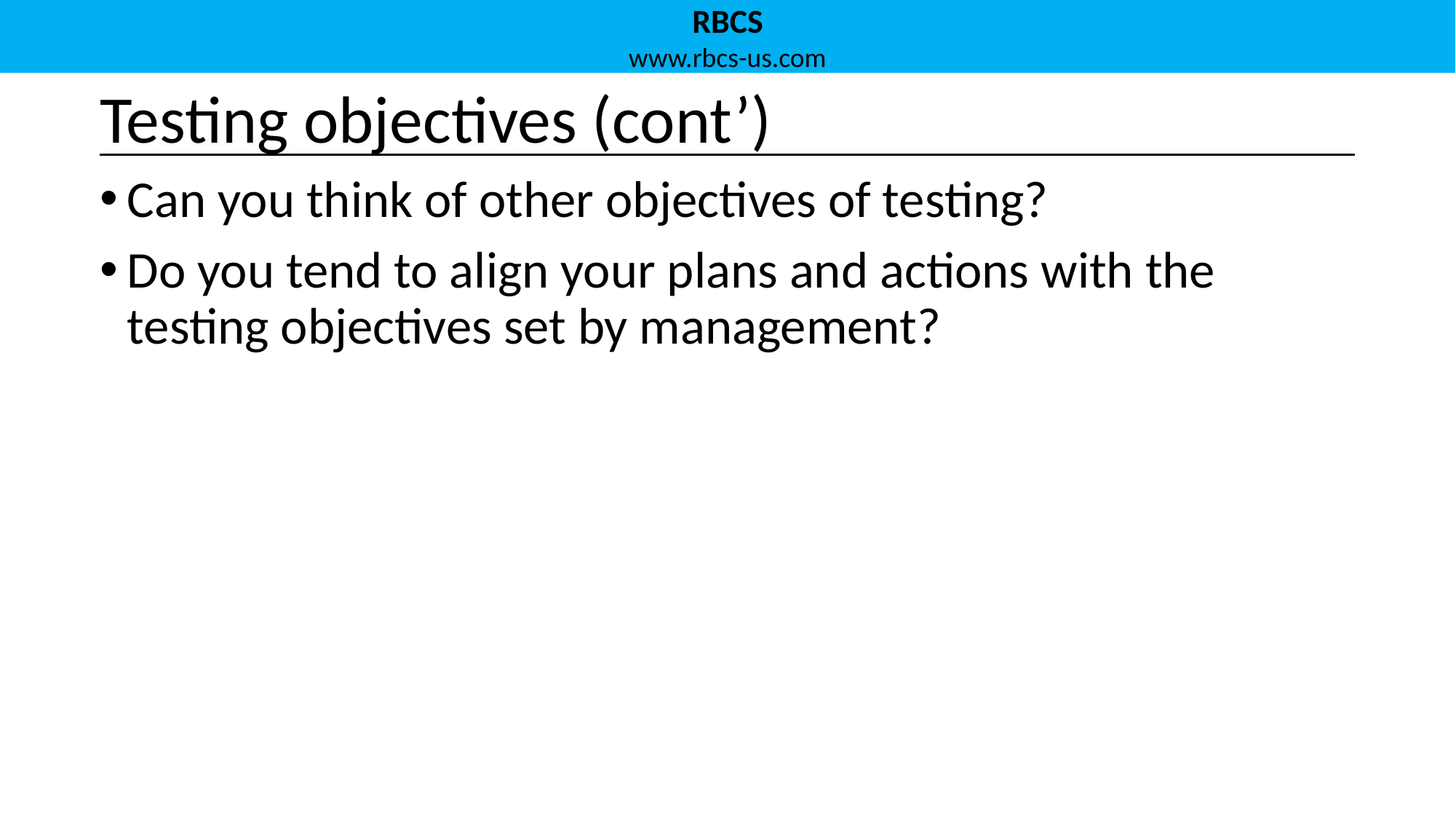

# Testing objectives (cont’)
Can you think of other objectives of testing?
Do you tend to align your plans and actions with the testing objectives set by management?